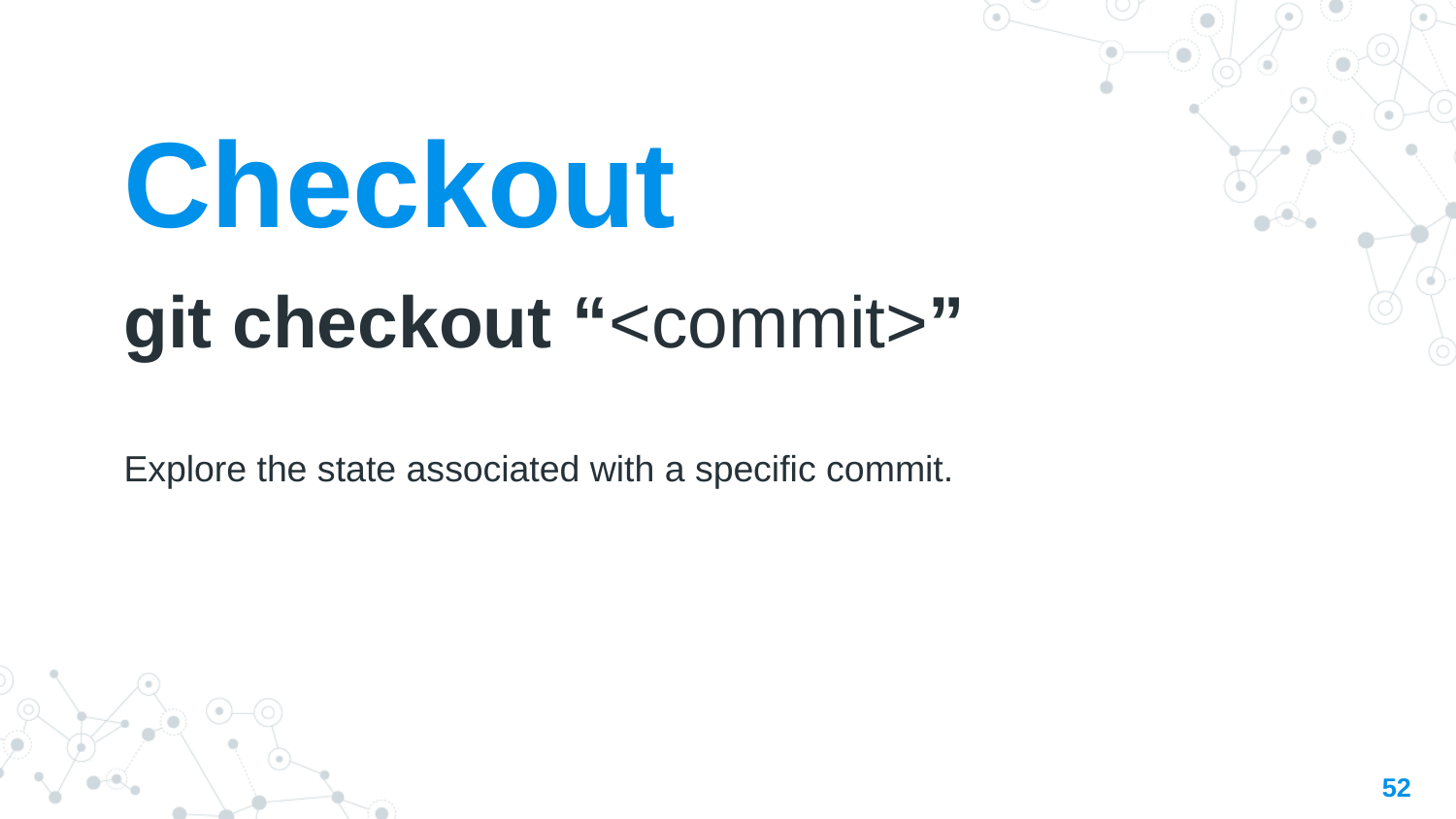

Checkout
git checkout “<commit>”
Explore the state associated with a specific commit.
52